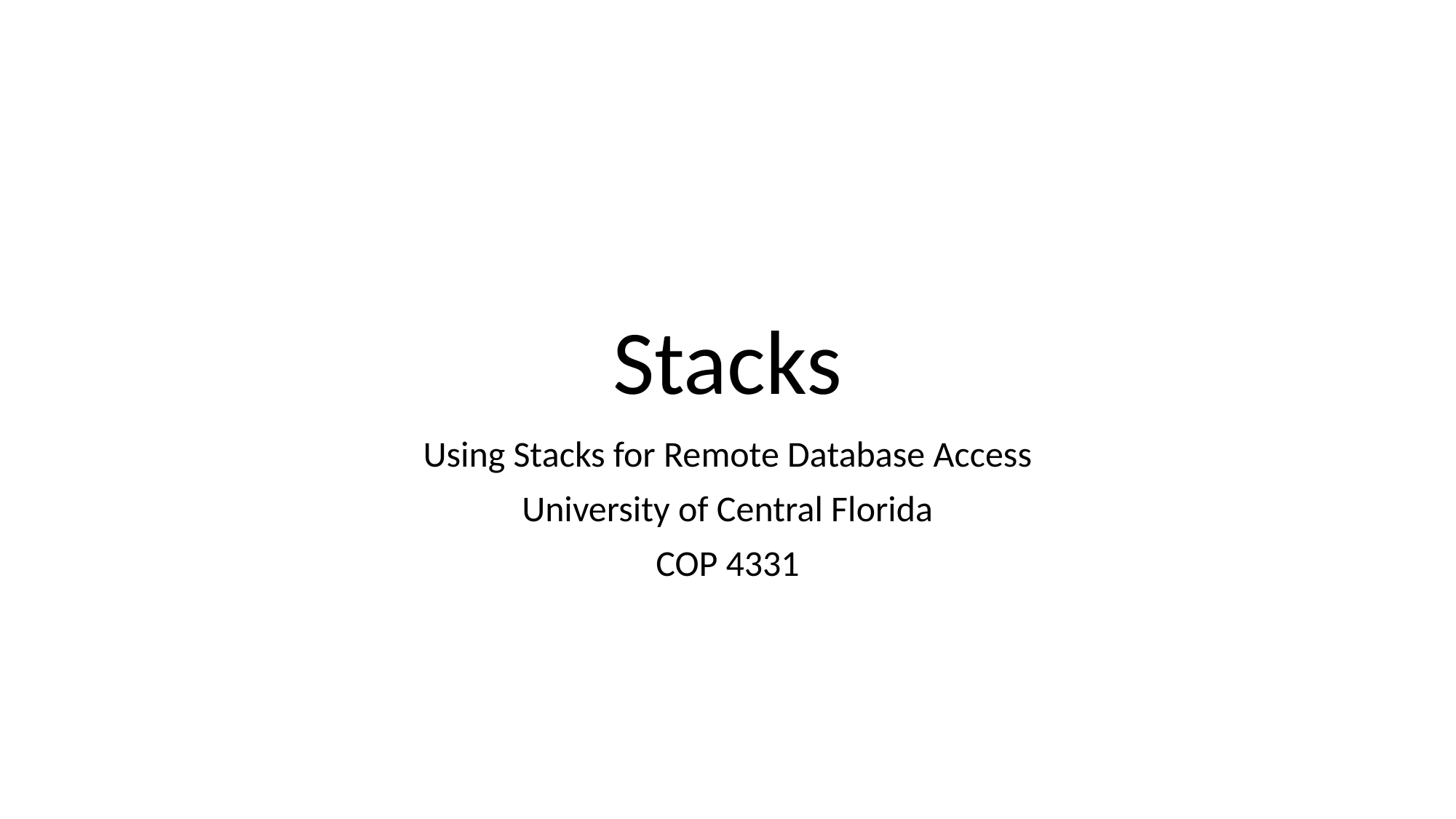

# Stacks
Using Stacks for Remote Database Access
University of Central Florida
COP 4331